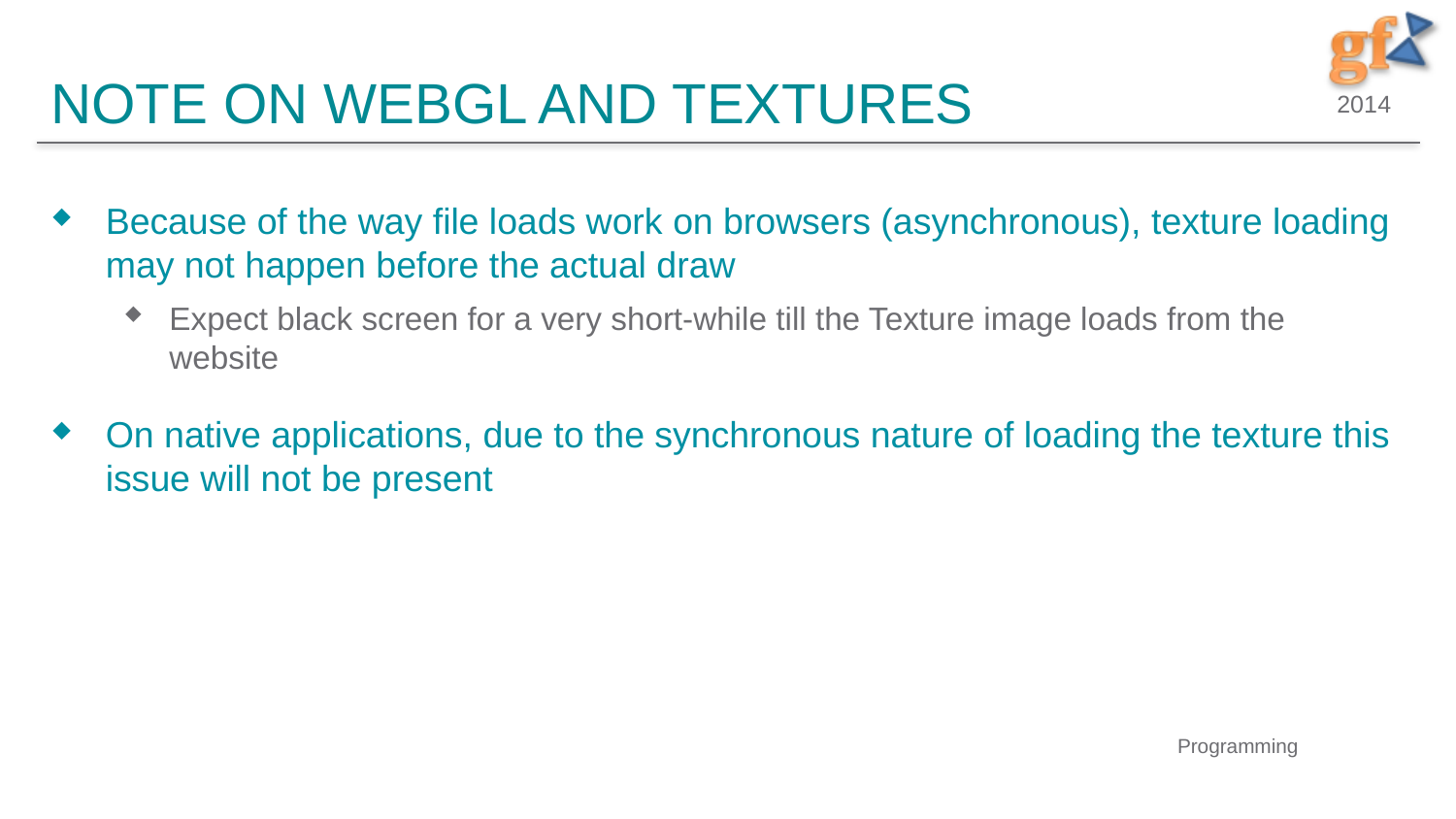

# Note on WebGL and Textures
Because of the way file loads work on browsers (asynchronous), texture loading may not happen before the actual draw
Expect black screen for a very short-while till the Texture image loads from the website
On native applications, due to the synchronous nature of loading the texture this issue will not be present
Programming